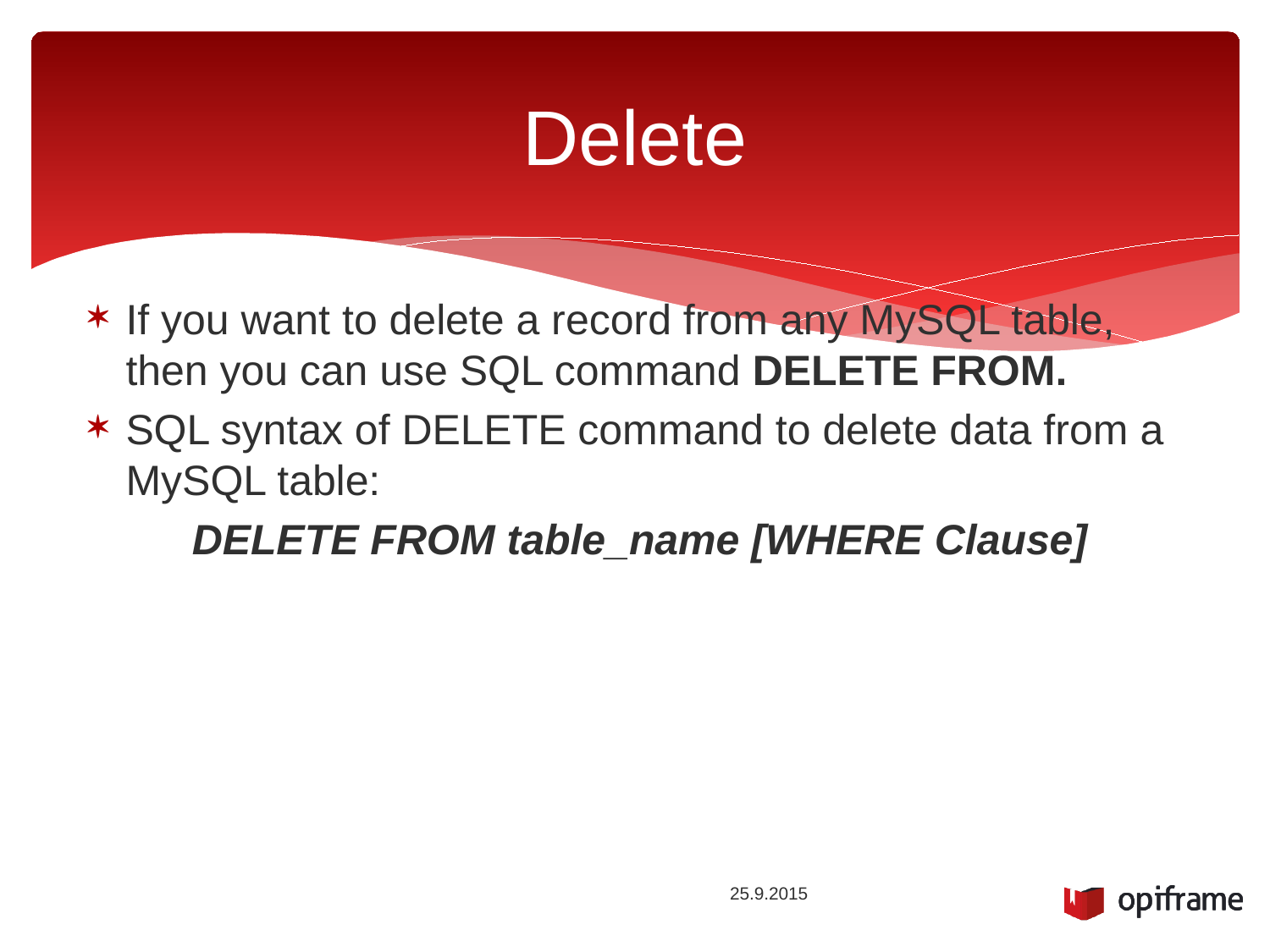

# Delete
If you want to delete a record from any MySQL table, then you can use SQL command DELETE FROM.
SQL syntax of DELETE command to delete data from a MySQL table:
DELETE FROM table_name [WHERE Clause]

25.9.2015